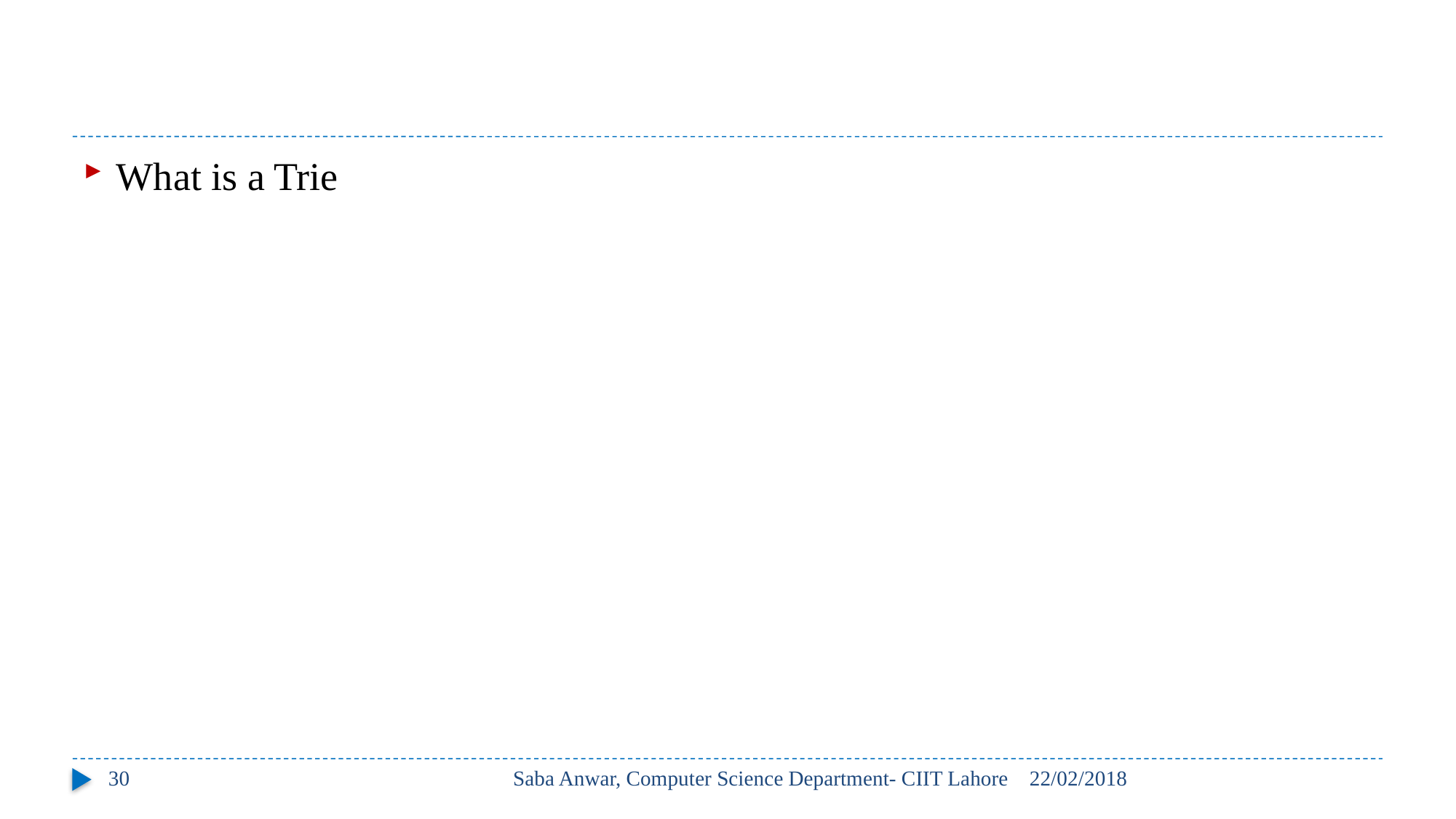

#
What is a Trie

30
Saba Anwar, Computer Science Department- CIIT Lahore
22/02/2018